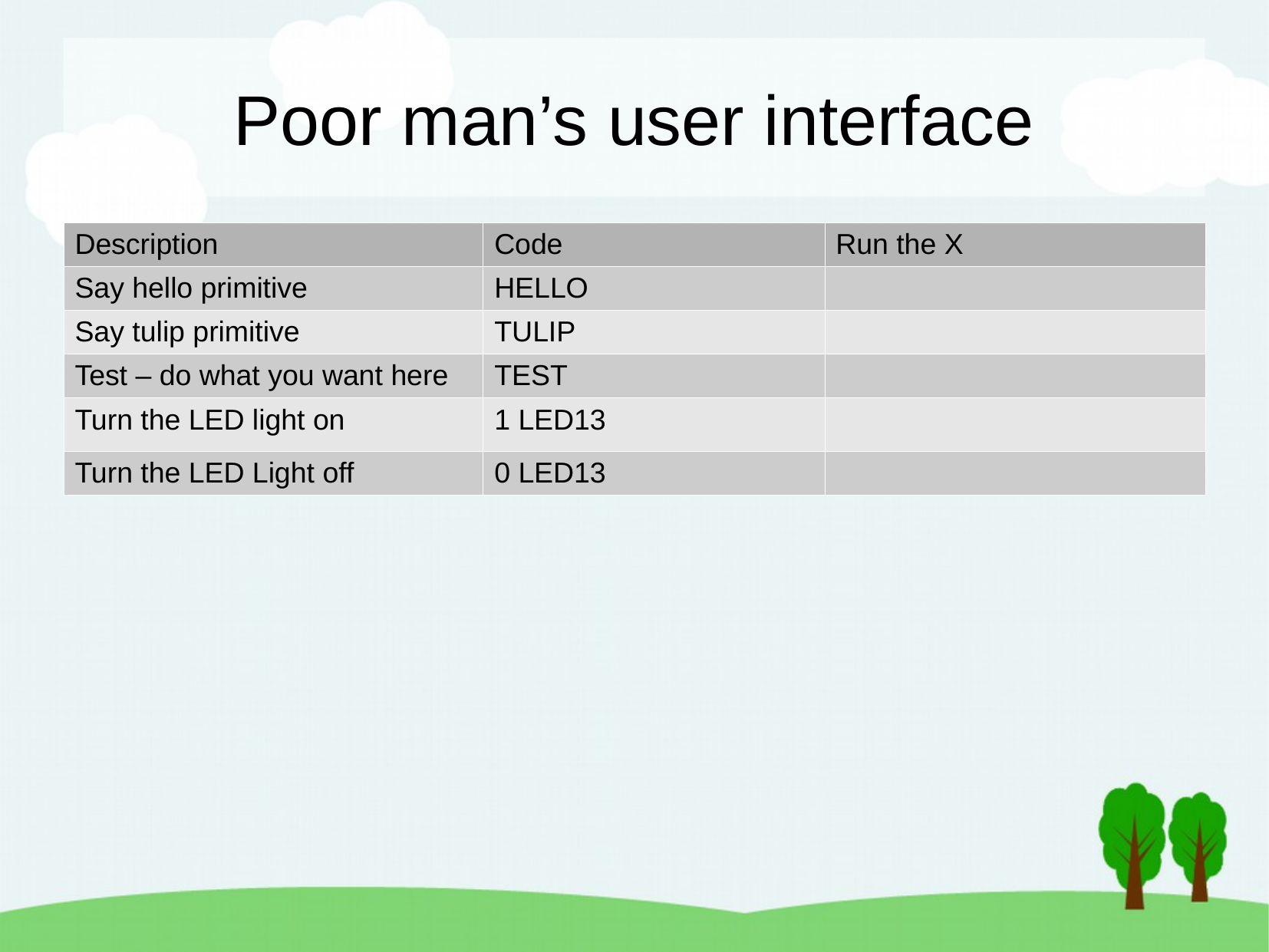

Poor man’s user interface
| Description | Code | Run the X |
| --- | --- | --- |
| Say hello primitive | HELLO |  |
| Say tulip primitive | TULIP |  |
| Test – do what you want here | TEST |  |
| Turn the LED light on | 1 LED13 |  |
| Turn the LED Light off | 0 LED13 |  |